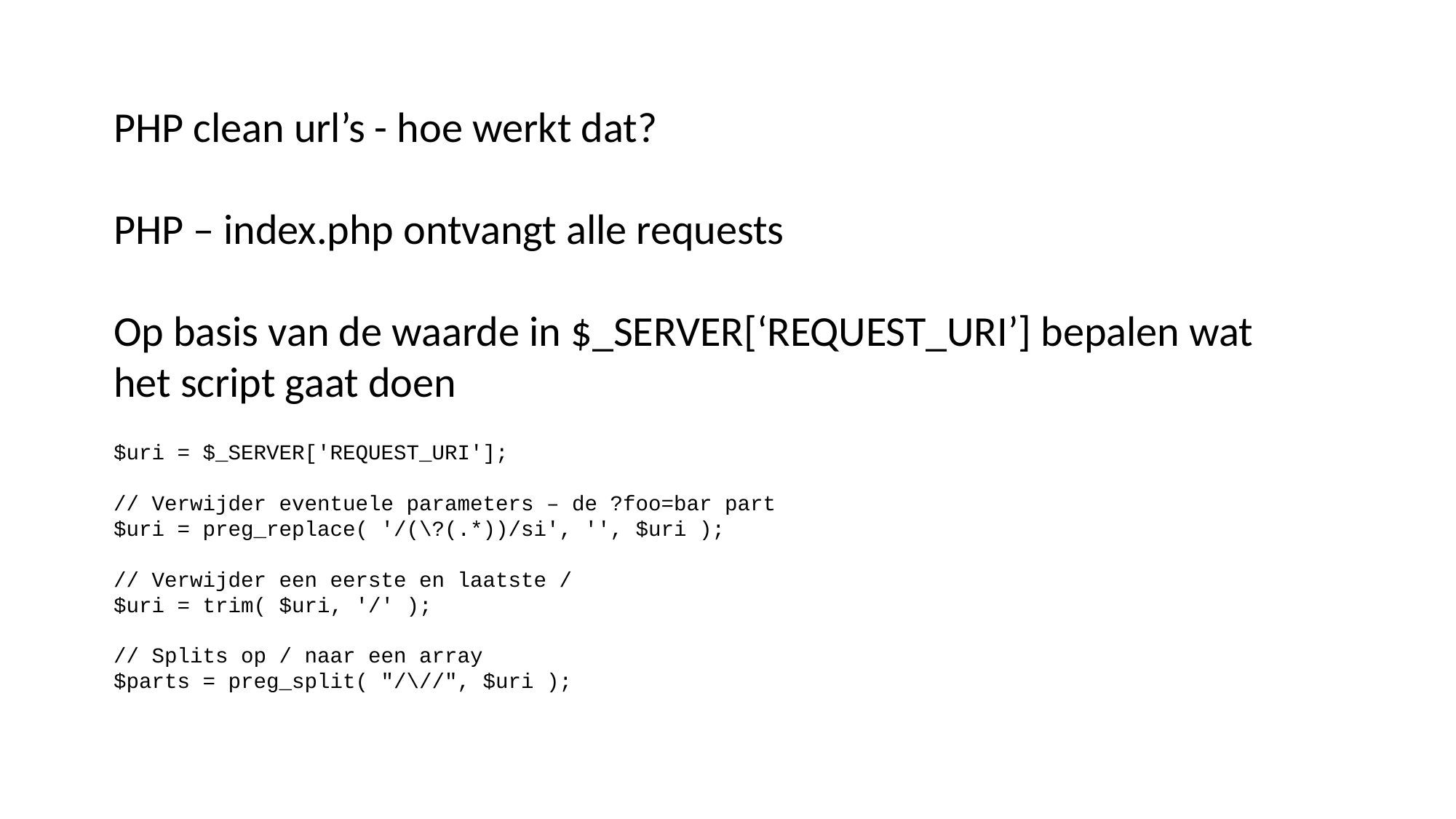

PHP clean url’s - hoe werkt dat?

PHP – index.php ontvangt alle requests

Op basis van de waarde in $_SERVER[‘REQUEST_URI’] bepalen wat het script gaat doen

$uri = $_SERVER['REQUEST_URI'];
// Verwijder eventuele parameters – de ?foo=bar part
$uri = preg_replace( '/(\?(.*))/si', '', $uri );
// Verwijder een eerste en laatste /
$uri = trim( $uri, '/' );
// Splits op / naar een array
$parts = preg_split( "/\//", $uri );